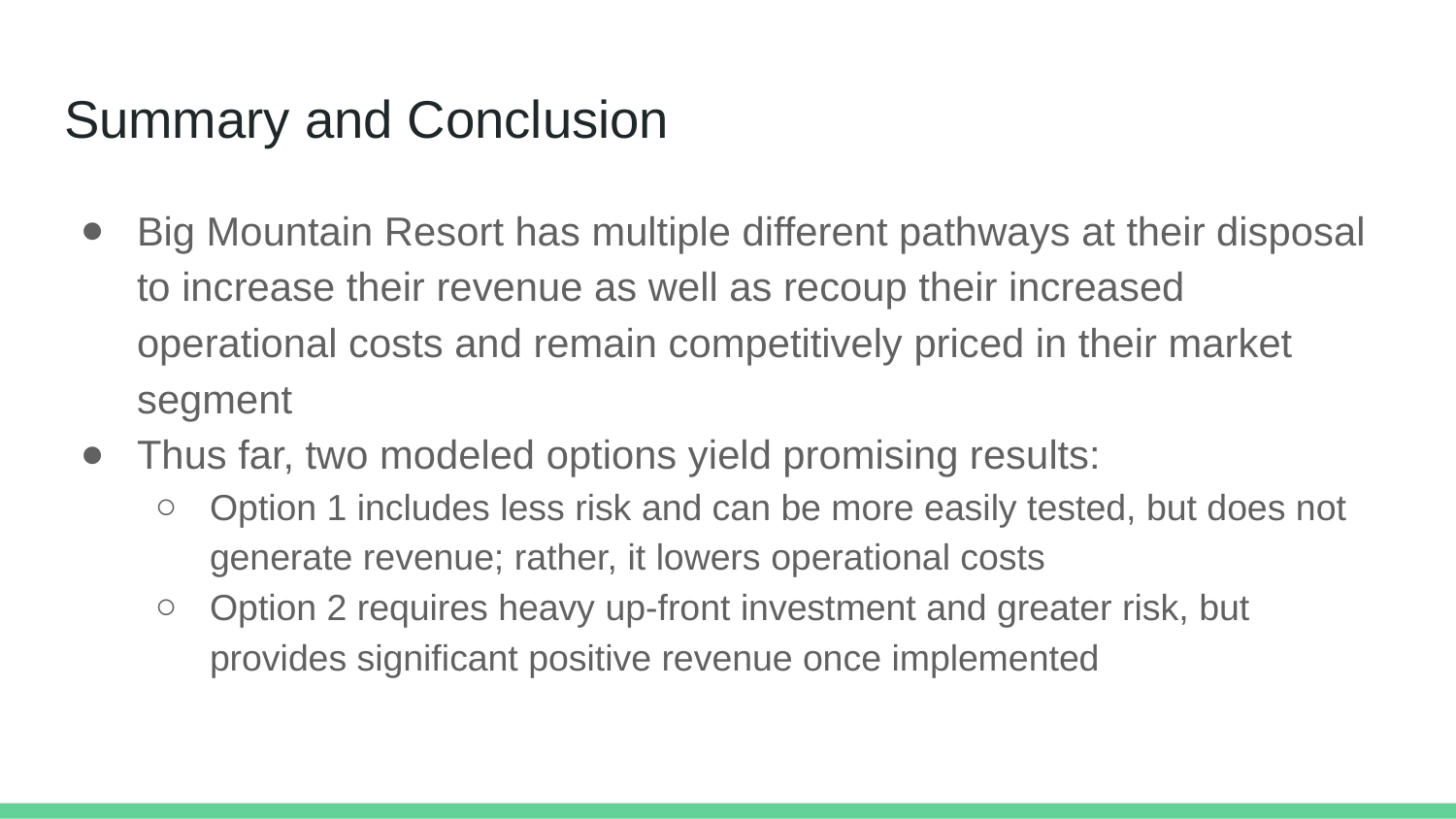

# Summary and Conclusion
Big Mountain Resort has multiple different pathways at their disposal to increase their revenue as well as recoup their increased operational costs and remain competitively priced in their market segment
Thus far, two modeled options yield promising results:
Option 1 includes less risk and can be more easily tested, but does not generate revenue; rather, it lowers operational costs
Option 2 requires heavy up-front investment and greater risk, but provides significant positive revenue once implemented